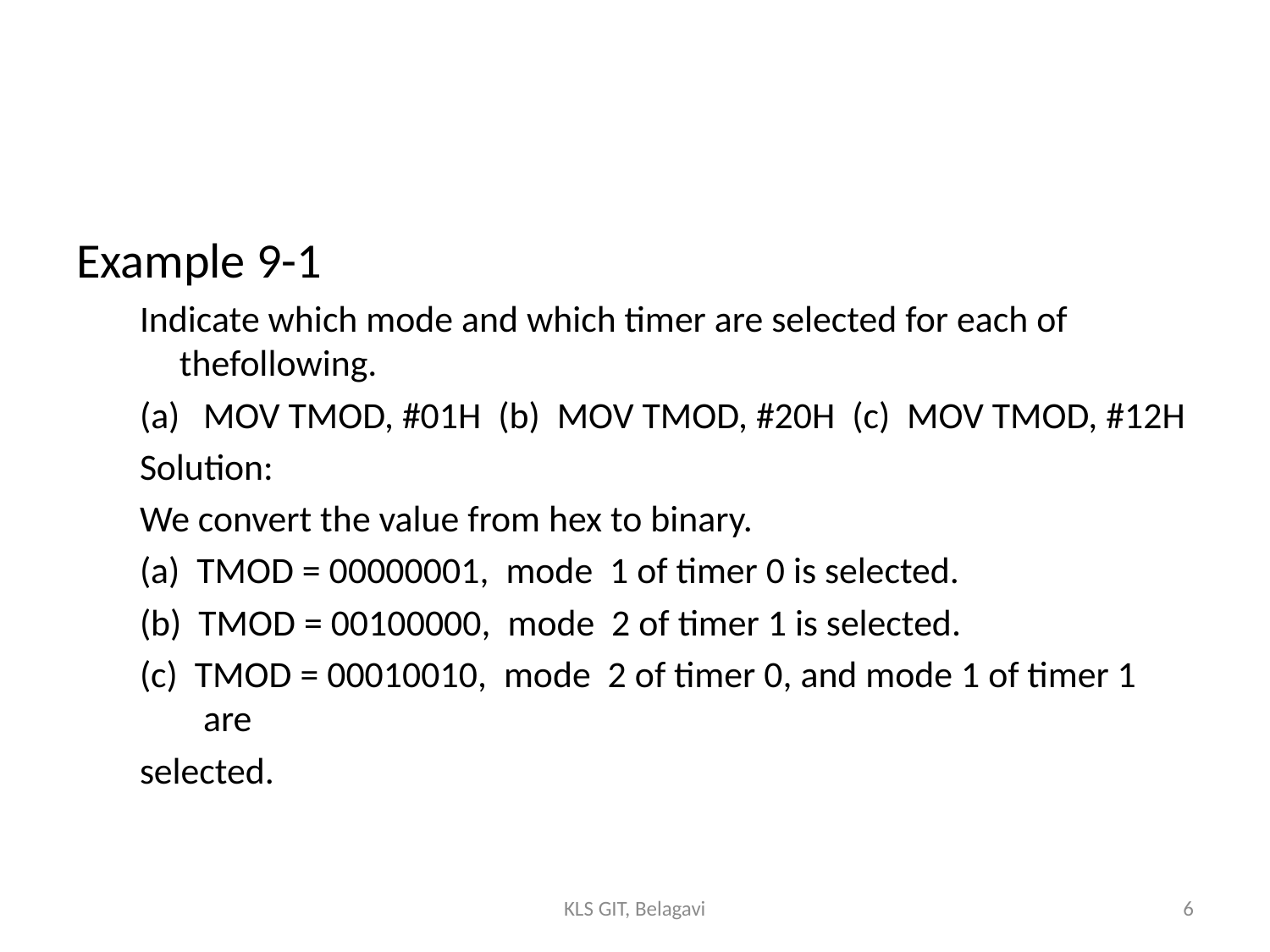

#
Example 9-1
Indicate which mode and which timer are selected for each of thefollowing.
MOV TMOD, #01H  (b)  MOV TMOD, #20H  (c)  MOV TMOD, #12H
Solution:
We convert the value from hex to binary.
(a)  TMOD = 00000001,  mode  1 of timer 0 is selected.
(b)  TMOD = 00100000,  mode  2 of timer 1 is selected.
(c)  TMOD = 00010010,  mode  2 of timer 0, and mode 1 of timer 1 are
selected.
KLS GIT, Belagavi
6